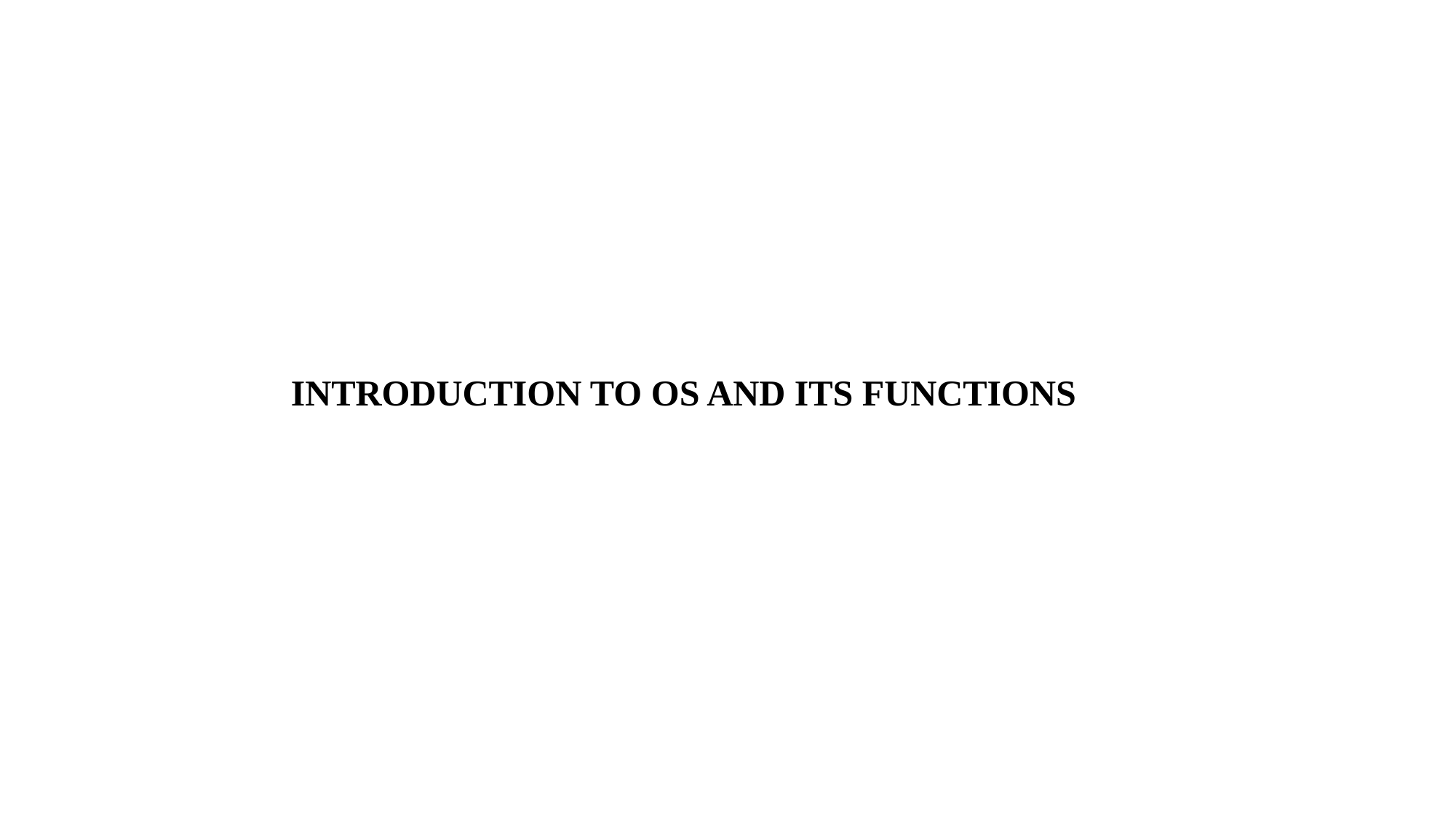

# INTRODUCTION TO OS AND ITS FUNCTIONS